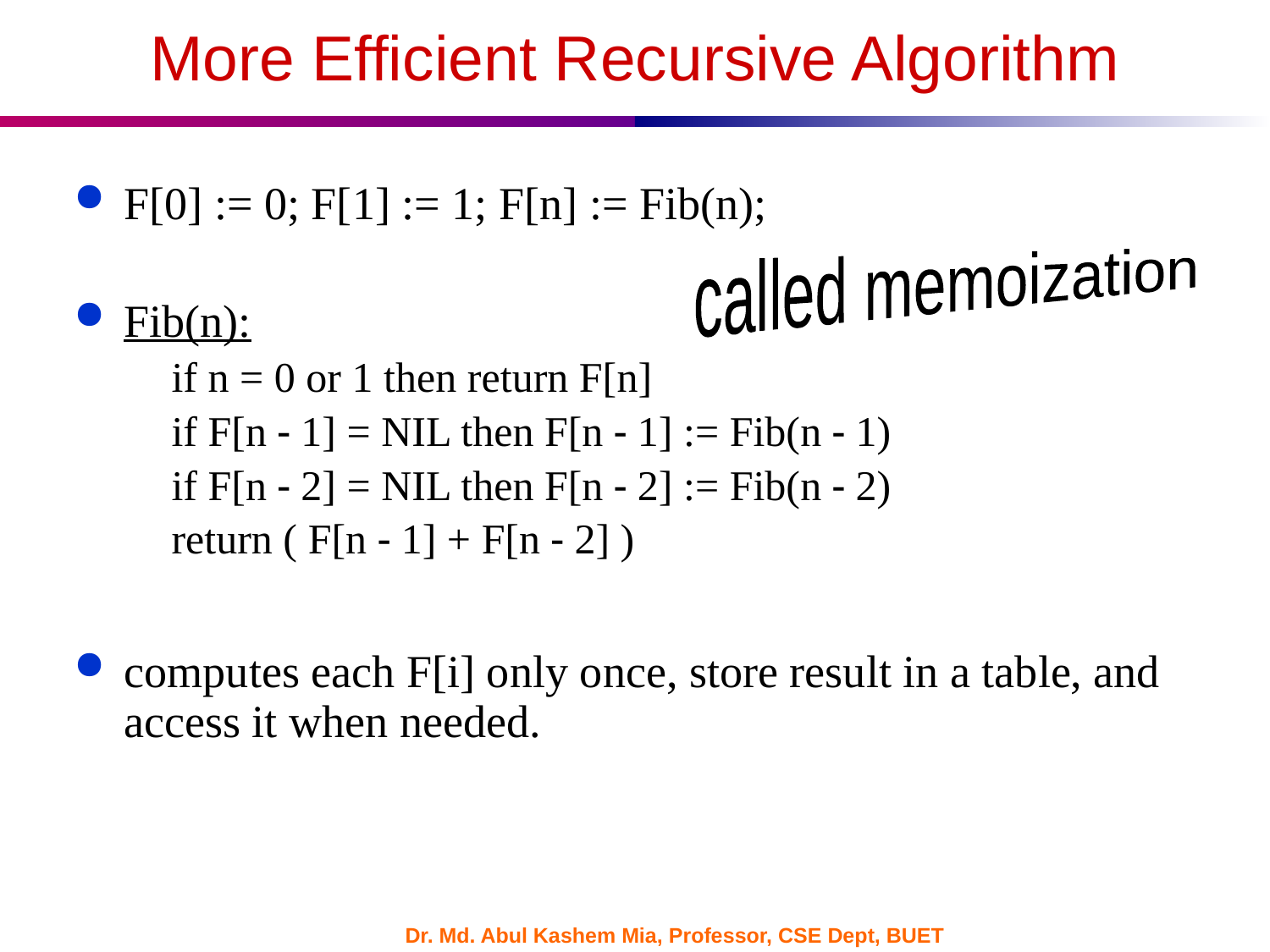

More Efficient Recursive Algorithm
F[0] := 0; F[1] := 1; F[n] := Fib(n);

Fib(n):
if n = 0 or 1 then return F[n]
if F[n − 1] = NIL then F[n − 1] := Fib(n − 1)
if F[n − 2] = NIL then F[n − 2] := Fib(n − 2)
return ( F[n − 1] + F[n − 2] )

computes each F[i] only once, store result in a table, and access it when needed.
called memoization